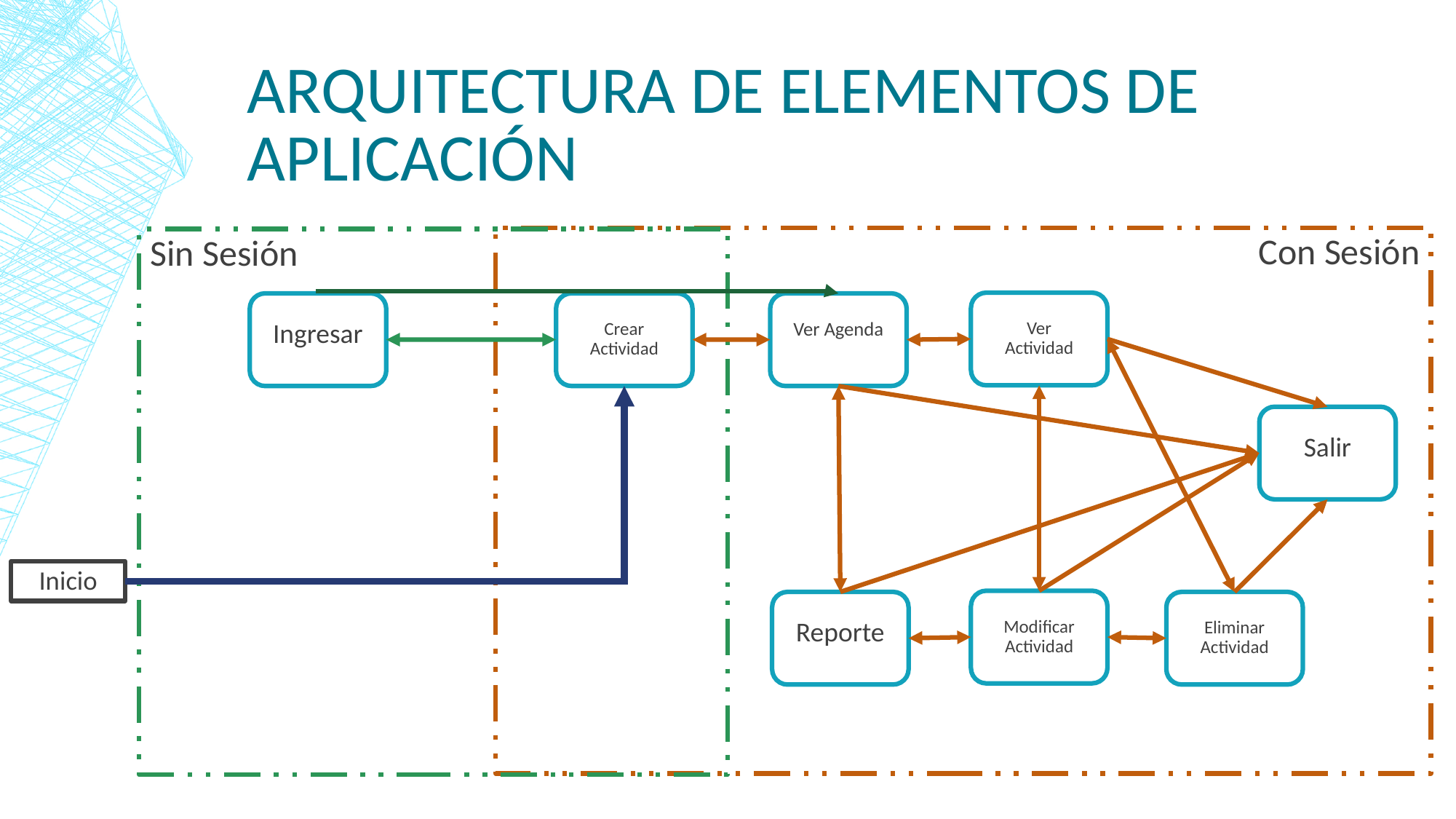

# Arquitectura de Elementos de Aplicación
Con Sesión
Sin Sesión

Ver Actividad

Crear Actividad

Ver Agenda

Ingresar

Salir
Inicio

Modificar Actividad

Reporte

Eliminar Actividad